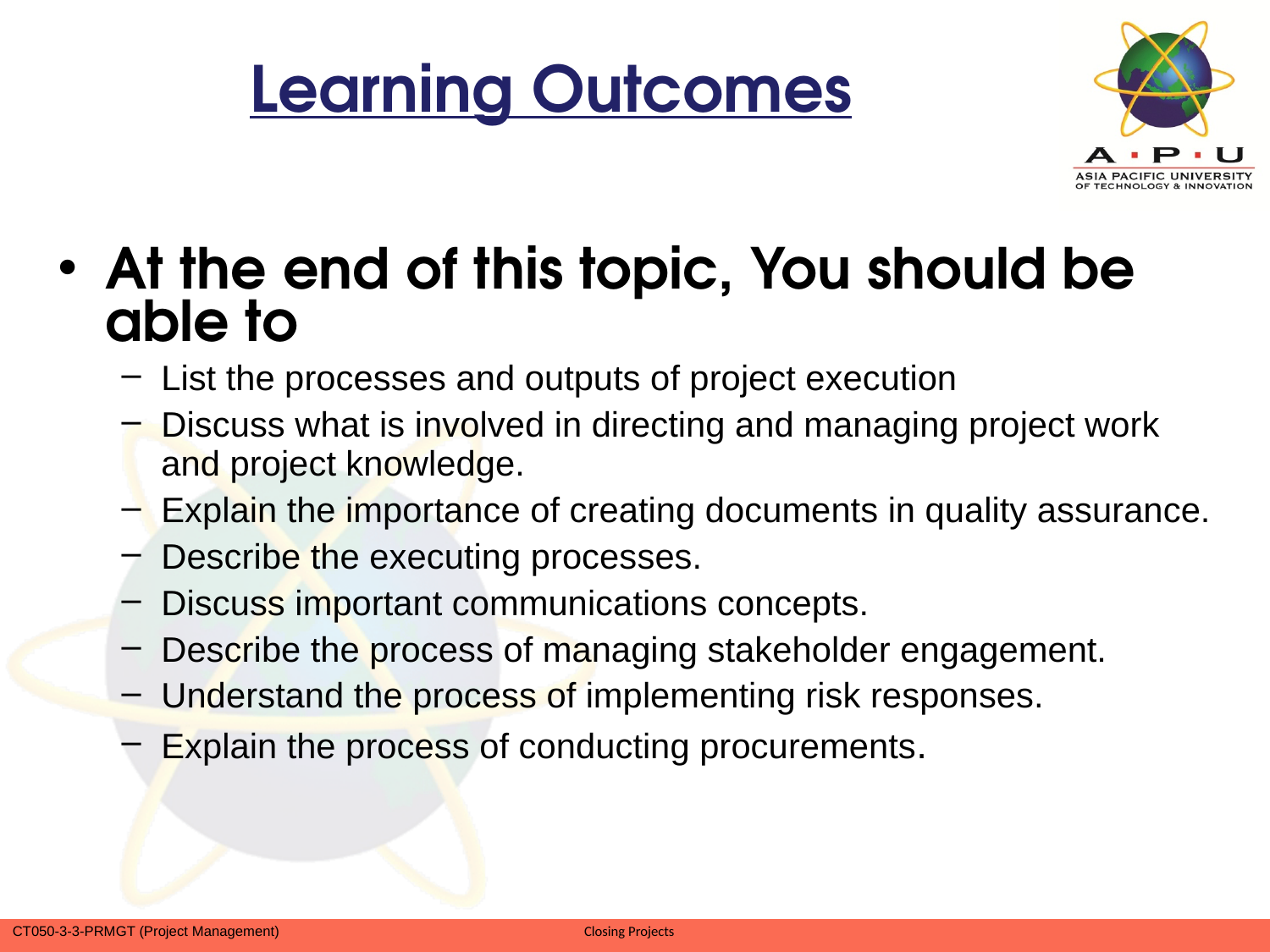

# Learning Outcomes
At the end of this topic, You should be able to
List the processes and outputs of project execution
Discuss what is involved in directing and managing project work and project knowledge.
Explain the importance of creating documents in quality assurance.
Describe the executing processes.
Discuss important communications concepts.
Describe the process of managing stakeholder engagement.
Understand the process of implementing risk responses.
Explain the process of conducting procurements.